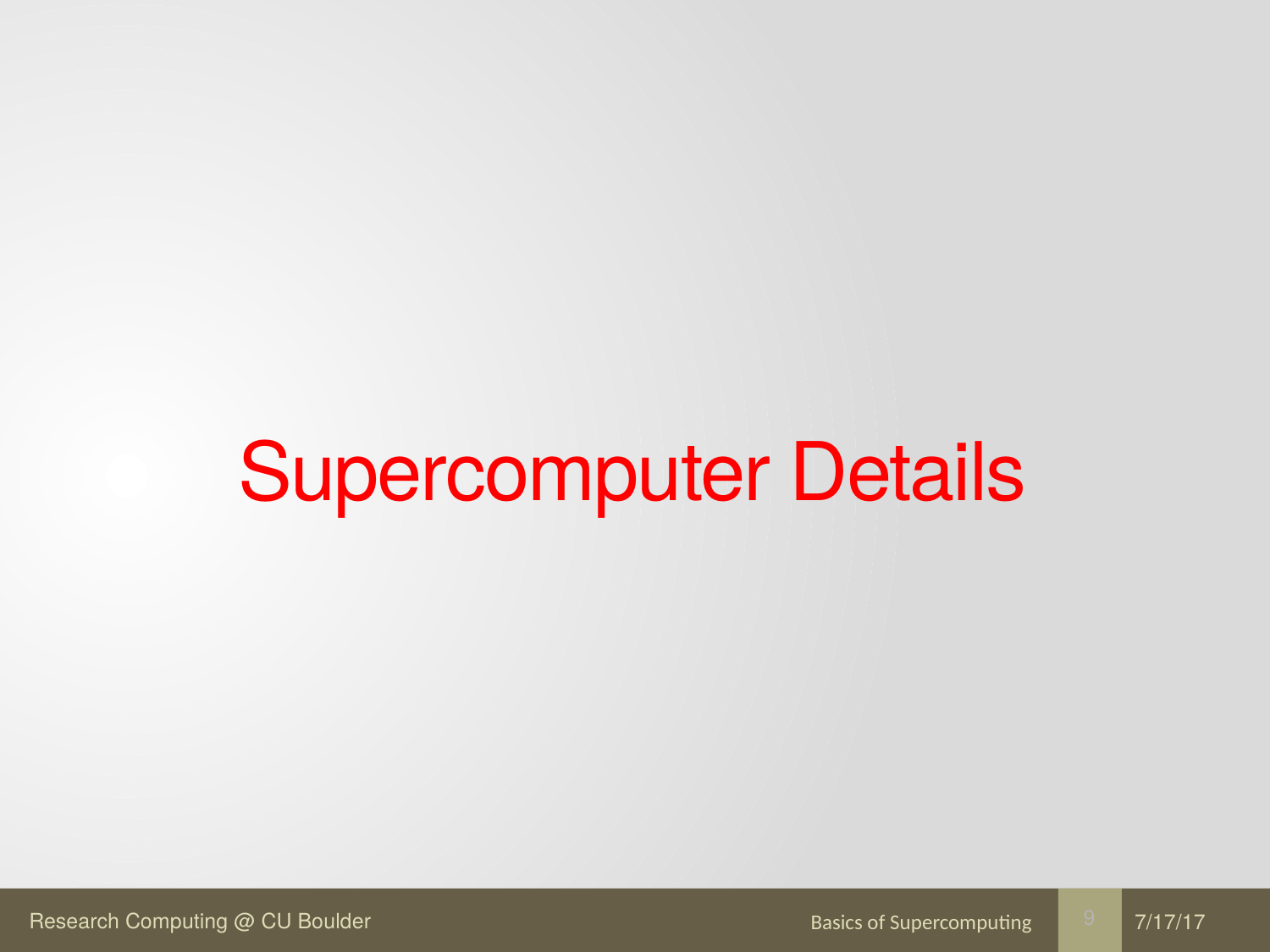

# Supercomputer Details
Basics of Supercomputing
7/17/17
9